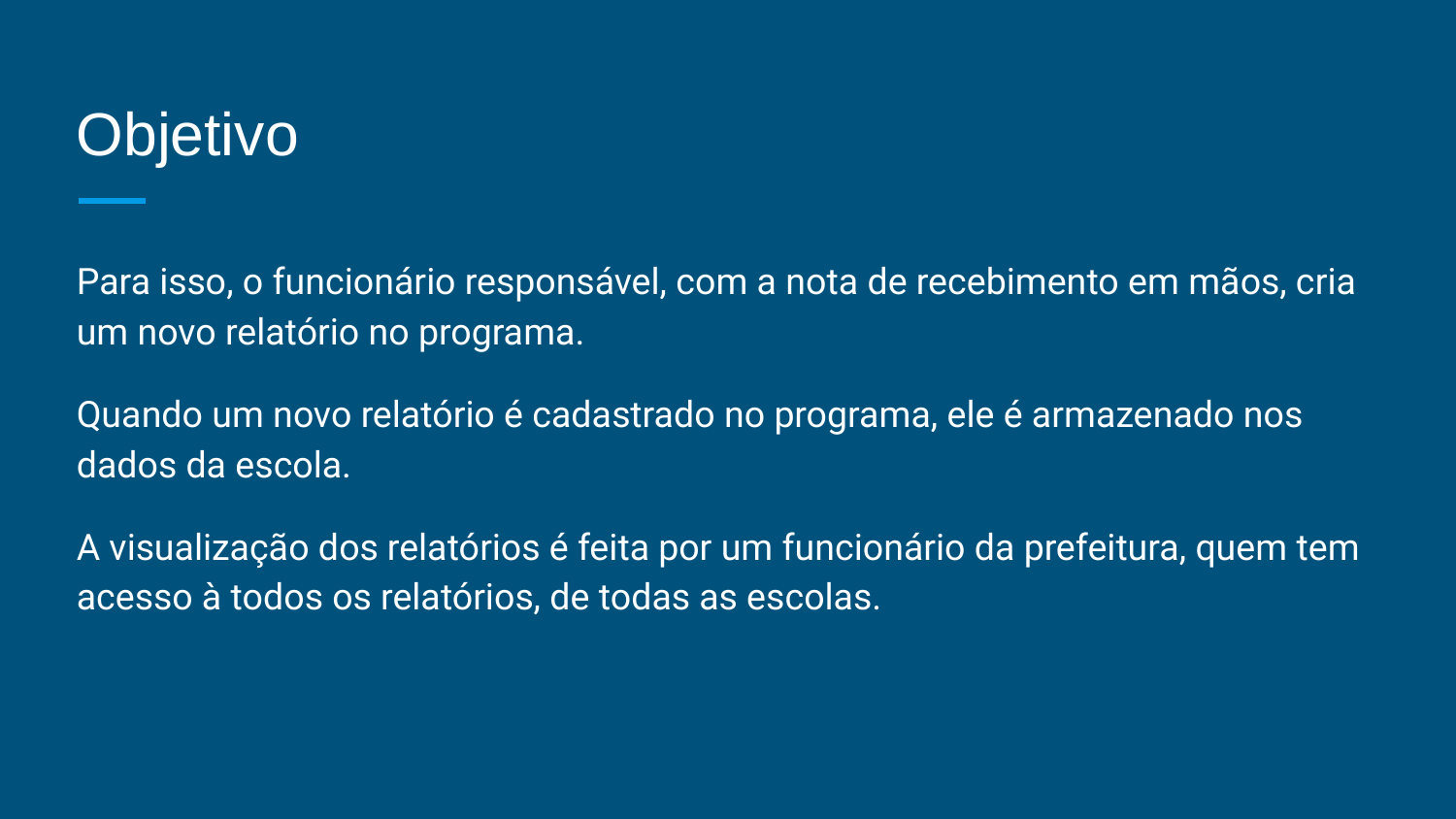

# Objetivo
Para isso, o funcionário responsável, com a nota de recebimento em mãos, cria um novo relatório no programa.
Quando um novo relatório é cadastrado no programa, ele é armazenado nos dados da escola.
A visualização dos relatórios é feita por um funcionário da prefeitura, quem tem acesso à todos os relatórios, de todas as escolas.